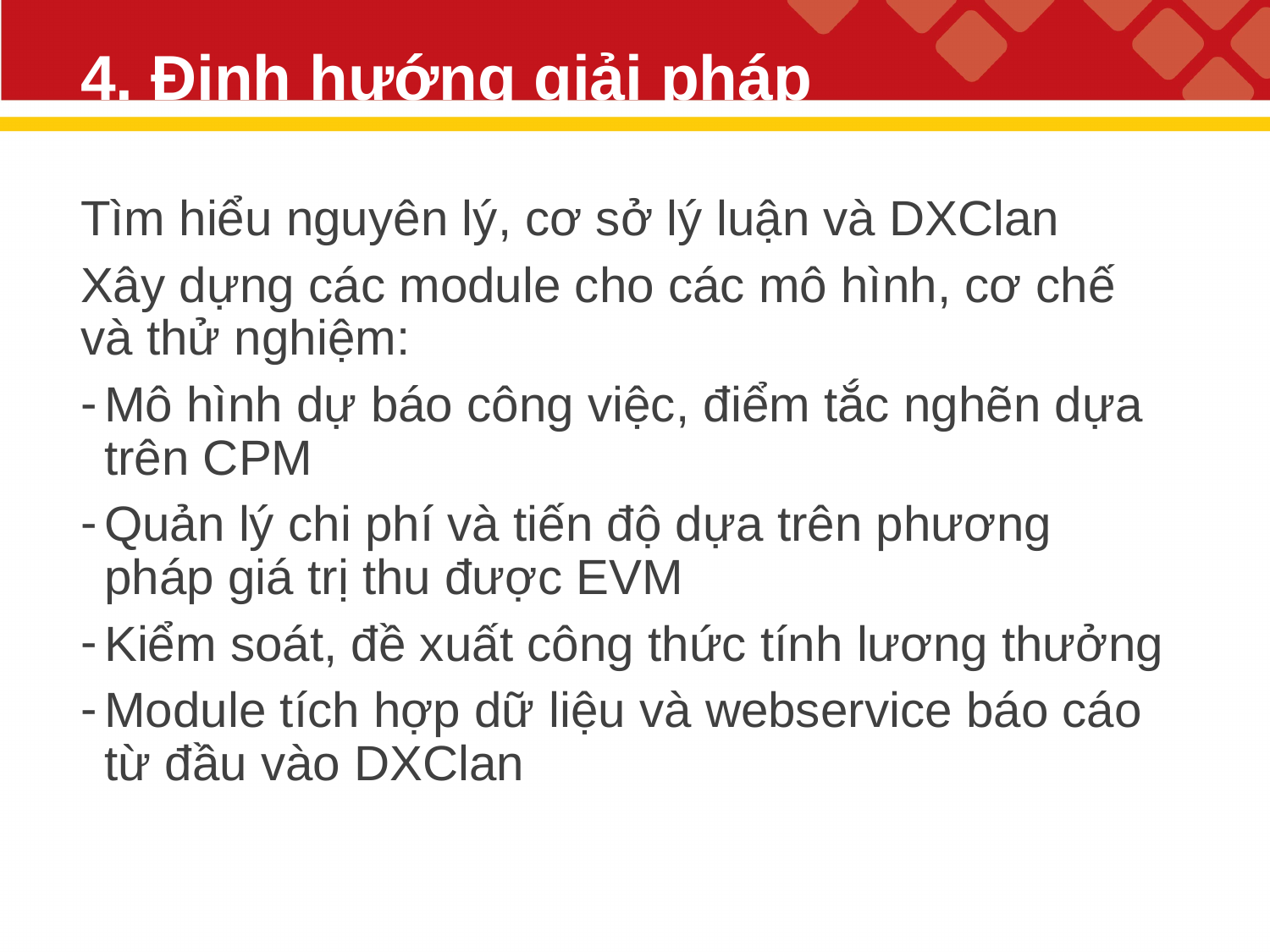

# 4. Định hướng giải pháp
Tìm hiểu nguyên lý, cơ sở lý luận và DXClan
Xây dựng các module cho các mô hình, cơ chế và thử nghiệm:
Mô hình dự báo công việc, điểm tắc nghẽn dựa trên CPM
Quản lý chi phí và tiến độ dựa trên phương pháp giá trị thu được EVM
Kiểm soát, đề xuất công thức tính lương thưởng
Module tích hợp dữ liệu và webservice báo cáo từ đầu vào DXClan